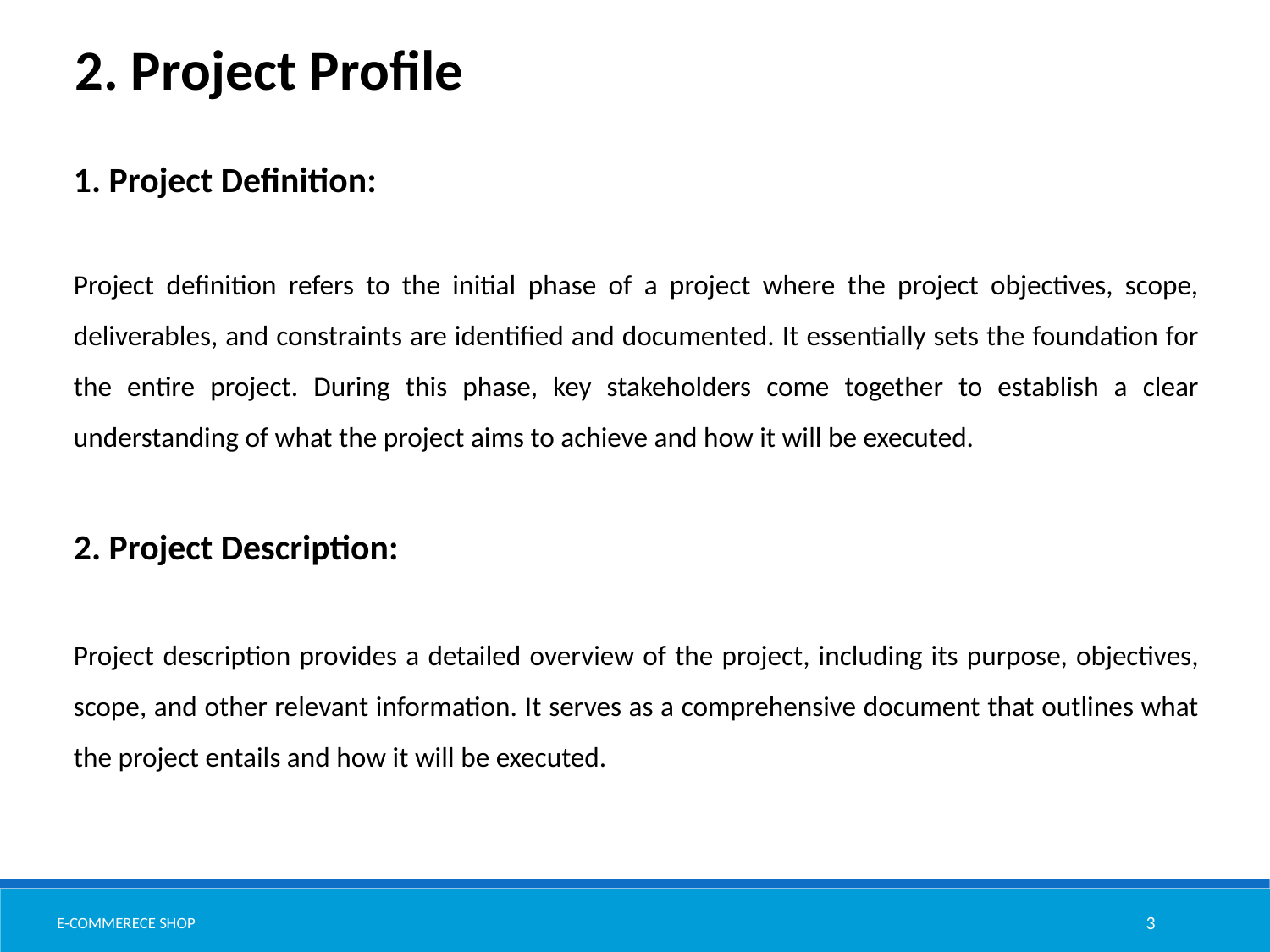

2. Project Profile
1. Project Definition:

Project definition refers to the initial phase of a project where the project objectives, scope, deliverables, and constraints are identified and documented. It essentially sets the foundation for the entire project. During this phase, key stakeholders come together to establish a clear understanding of what the project aims to achieve and how it will be executed.

2. Project Description:

Project description provides a detailed overview of the project, including its purpose, objectives, scope, and other relevant information. It serves as a comprehensive document that outlines what the project entails and how it will be executed.
E-commerece shop
3